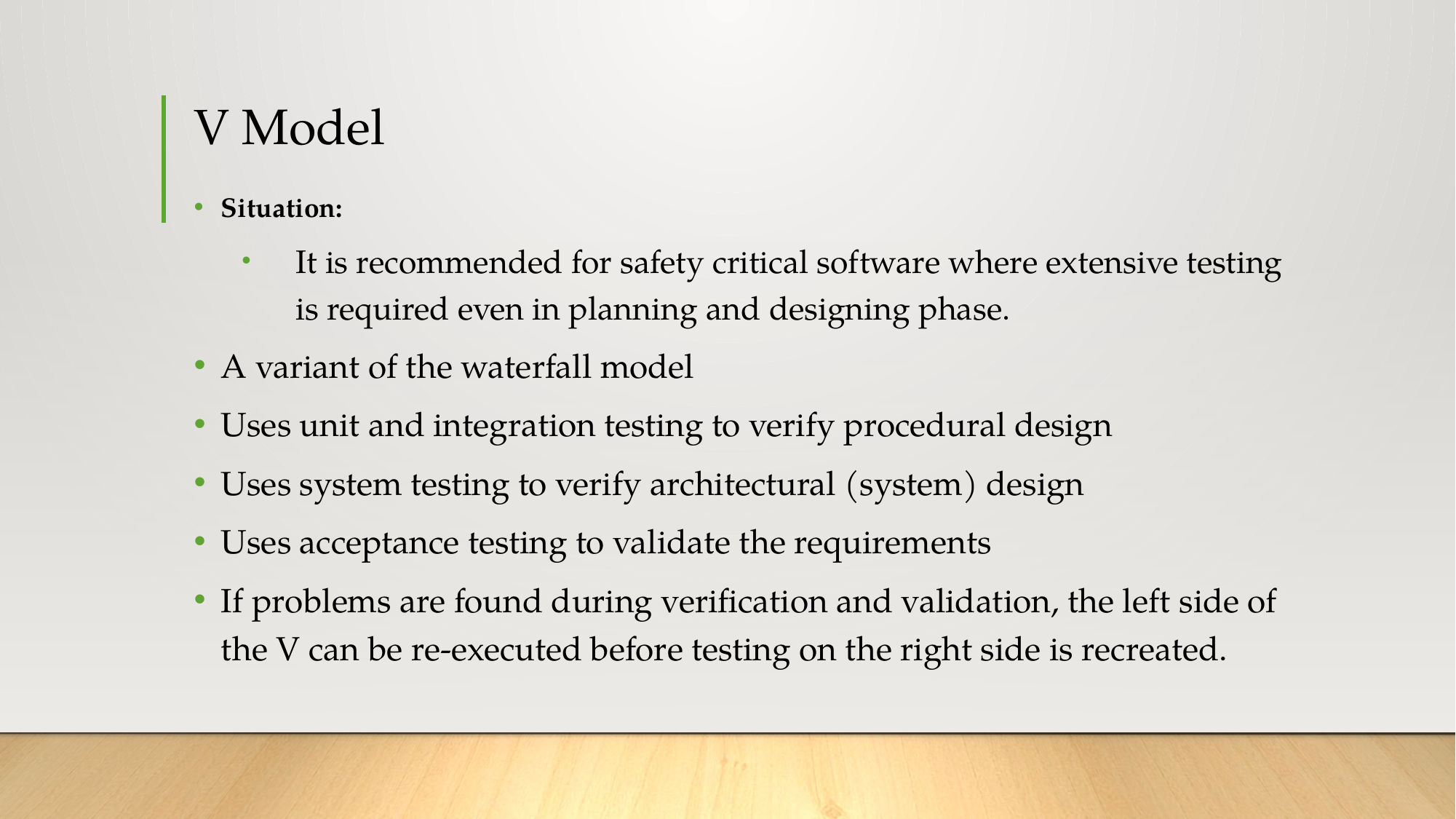

# V Model
Situation:
It is recommended for safety critical software where extensive testing is required even in planning and designing phase.
A variant of the waterfall model
Uses unit and integration testing to verify procedural design
Uses system testing to verify architectural (system) design
Uses acceptance testing to validate the requirements
If problems are found during verification and validation, the left side of the V can be re-executed before testing on the right side is recreated.